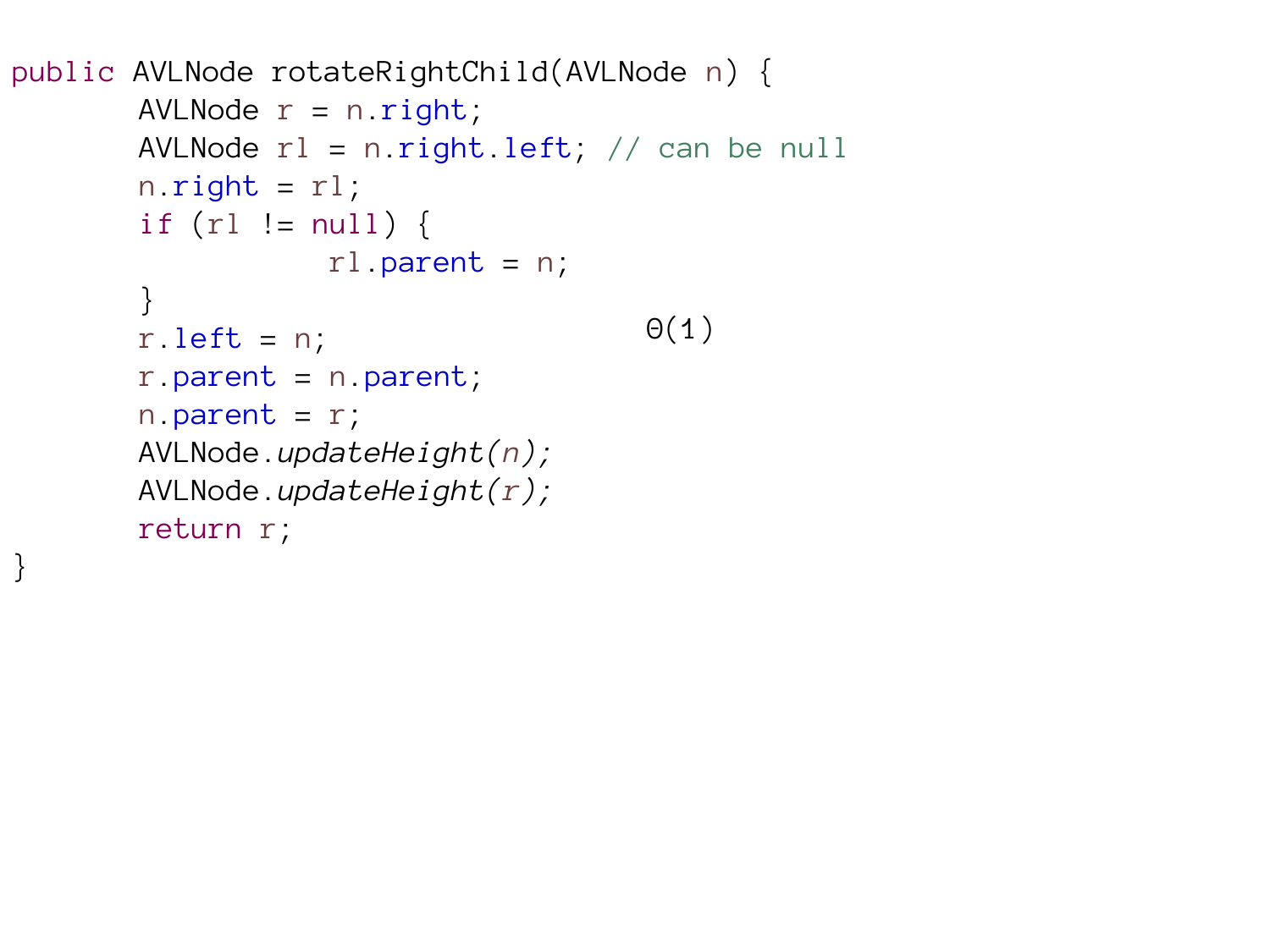

public AVLNode rotateRightChild(AVLNode n) {
	AVLNode r = n.right;
	AVLNode rl = n.right.left; // can be null
	n.right = rl;
	if (rl != null) {
		rl.parent = n;
	}
	r.left = n;
	r.parent = n.parent;
	n.parent = r;
	AVLNode.updateHeight(n);
	AVLNode.updateHeight(r);
	return r;
}
Θ(1)

20